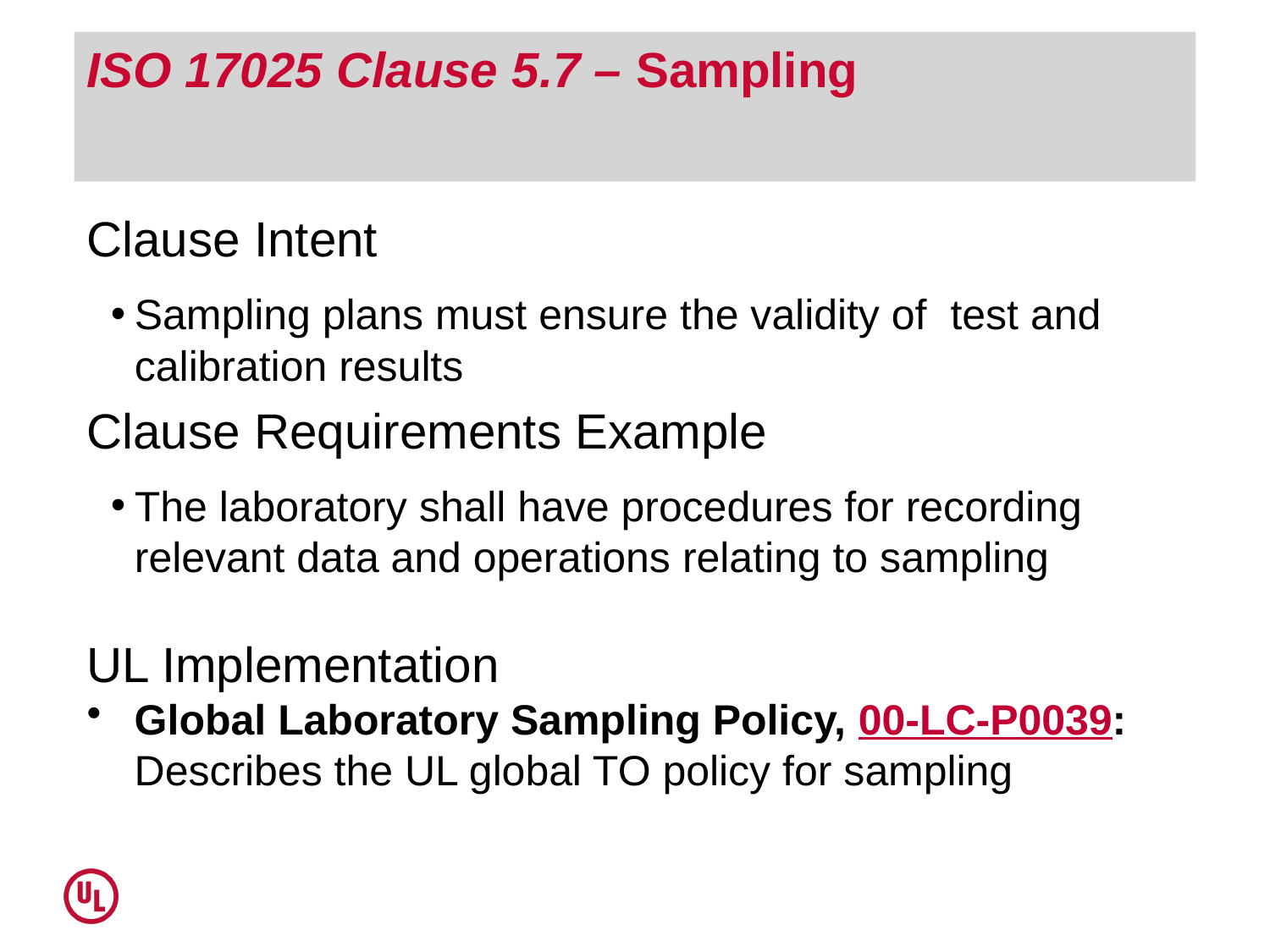

# ISO 17025 Clause 5.7 – Sampling
Clause Intent
Sampling plans must ensure the validity of  test and calibration results
Clause Requirements Example
The laboratory shall have procedures for recording relevant data and operations relating to sampling

UL Implementation
Global Laboratory Sampling Policy, 00-LC-P0039:  Describes the UL global TO policy for sampling